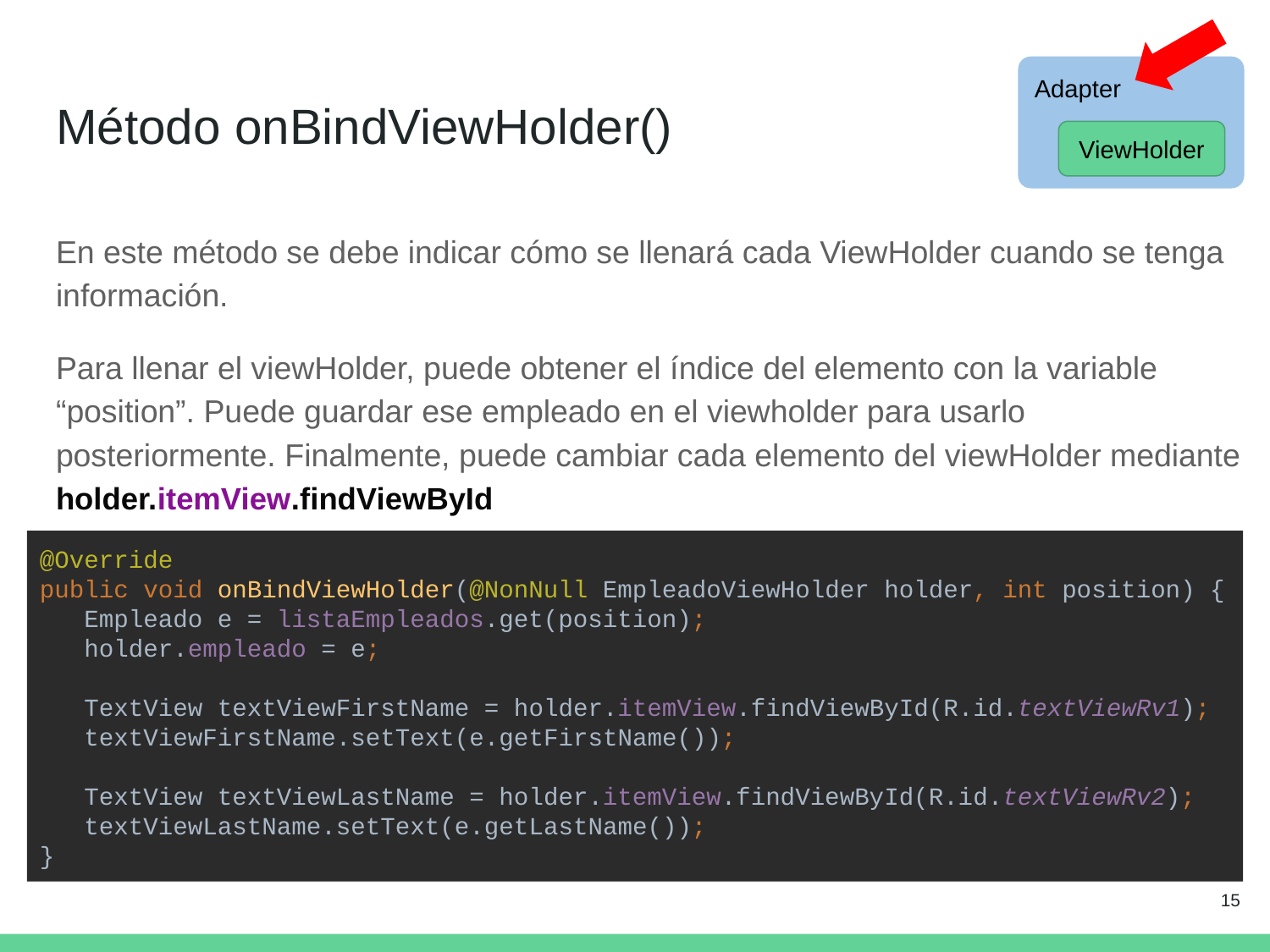

Adapter
# Método onBindViewHolder()
ViewHolder
En este método se debe indicar cómo se llenará cada ViewHolder cuando se tenga información.
Para llenar el viewHolder, puede obtener el índice del elemento con la variable “position”. Puede guardar ese empleado en el viewholder para usarlo posteriormente. Finalmente, puede cambiar cada elemento del viewHolder mediante holder.itemView.findViewById
@Override
public void onBindViewHolder(@NonNull EmpleadoViewHolder holder, int position) {
   Empleado e = listaEmpleados.get(position);
   holder.empleado = e;

   TextView textViewFirstName = holder.itemView.findViewById(R.id.textViewRv1);
   textViewFirstName.setText(e.getFirstName());

   TextView textViewLastName = holder.itemView.findViewById(R.id.textViewRv2);
   textViewLastName.setText(e.getLastName());
}
15